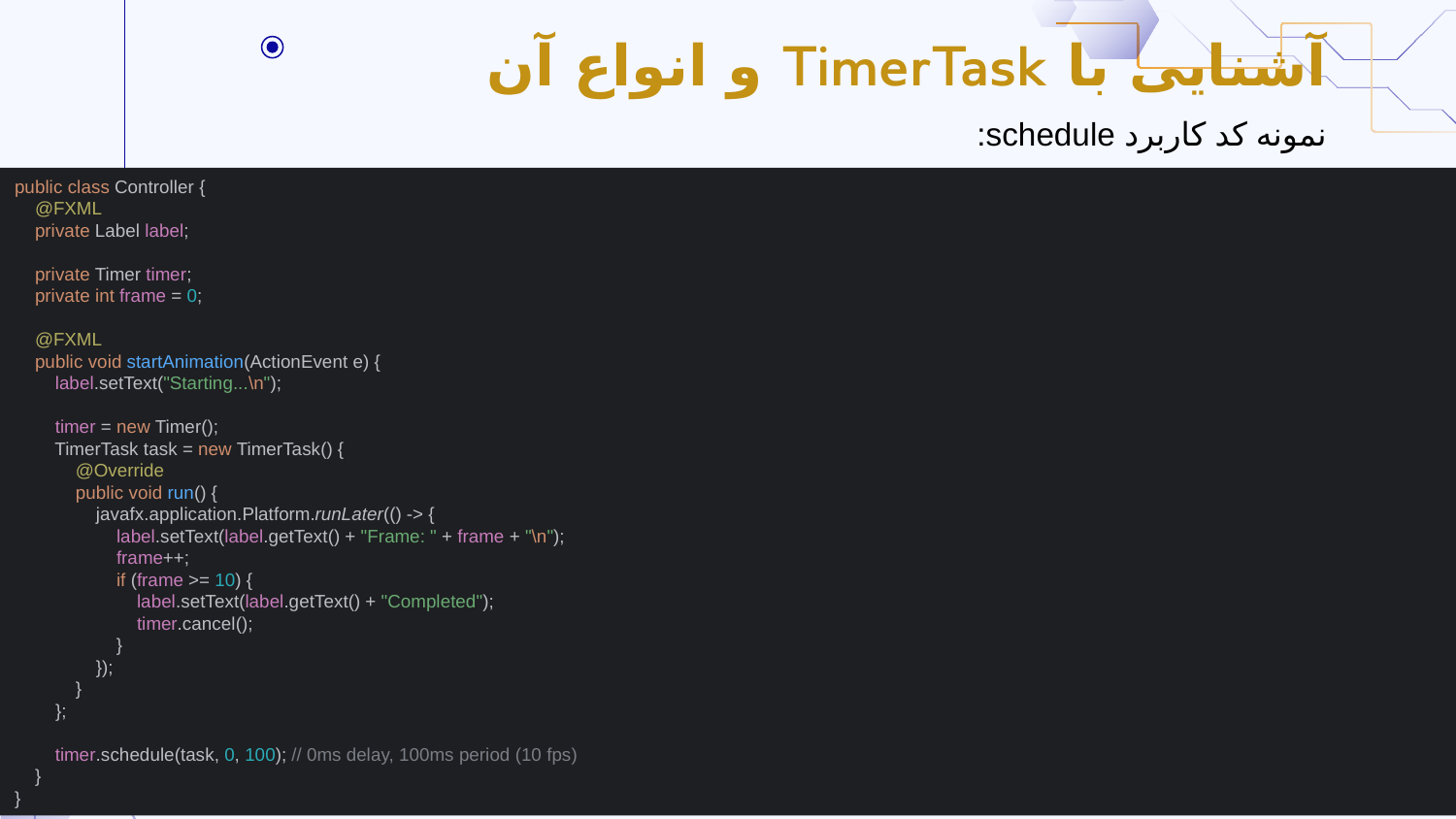

# آشنایی با TimerTask و انواع آن
نمونه کد کاربرد schedule:
public class Controller {
    @FXML
    private Label label;
    private Timer timer;
    private int frame = 0;
    @FXML
    public void startAnimation(ActionEvent e) {
        label.setText("Starting...\n");
        timer = new Timer();
        TimerTask task = new TimerTask() {
            @Override
            public void run() {
                javafx.application.Platform.runLater(() -> {
                    label.setText(label.getText() + "Frame: " + frame + "\n");
                    frame++;
                    if (frame >= 10) {
                        label.setText(label.getText() + "Completed");
                        timer.cancel();
                    }
                });
            }
        };
        timer.schedule(task, 0, 100); // 0ms delay, 100ms period (10 fps)
    }
}